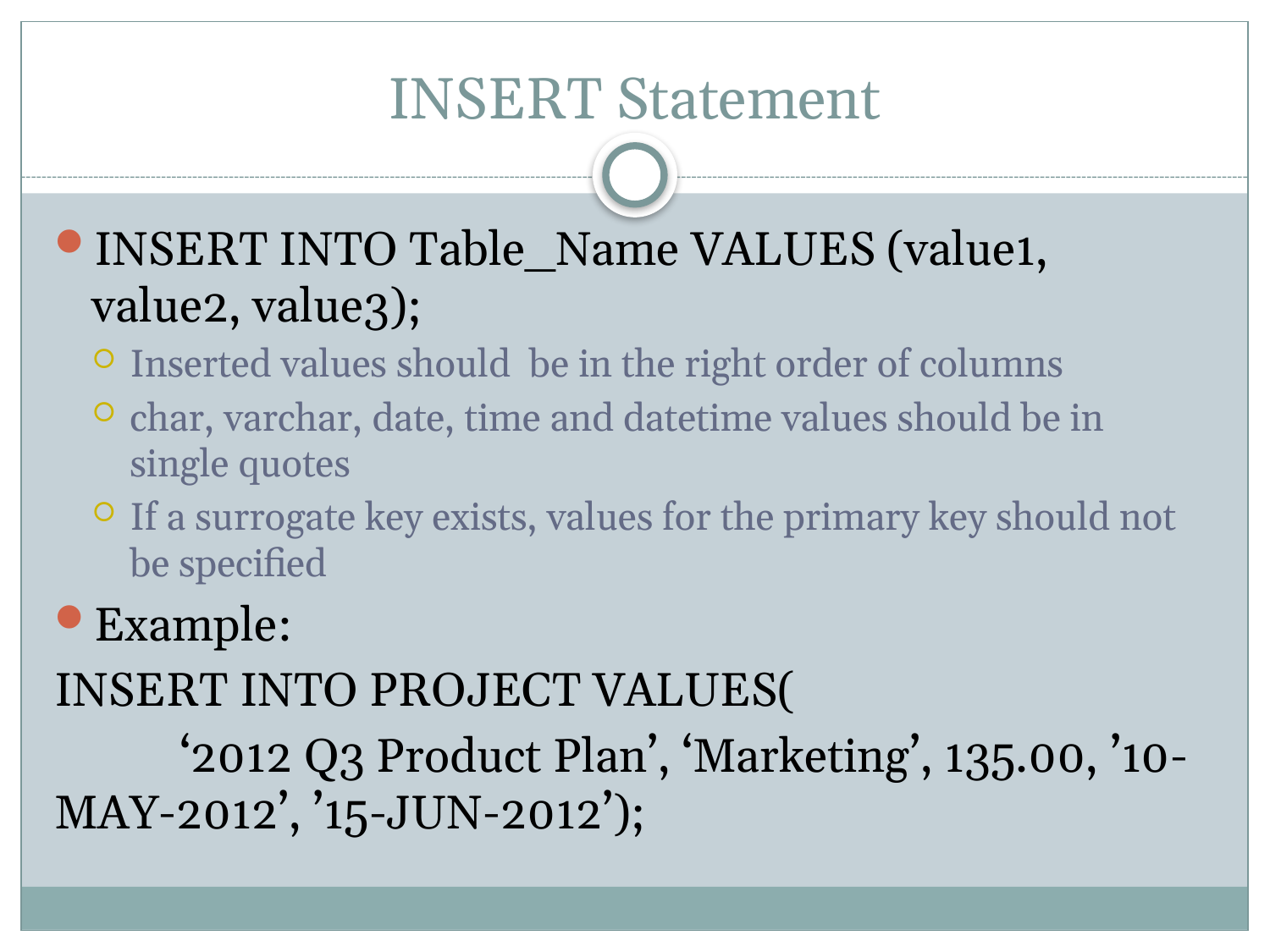

# INSERT Statement
INSERT INTO Table_Name VALUES (value1, value2, value3);
Inserted values should  be in the right order of columns
char, varchar, date, time and datetime values should be in single quotes
If a surrogate key exists, values for the primary key should not be specified
Example:
INSERT INTO PROJECT VALUES(
	‘2012 Q3 Product Plan’, ‘Marketing’, 135.00, ’10-MAY-2012’, ’15-JUN-2012’);